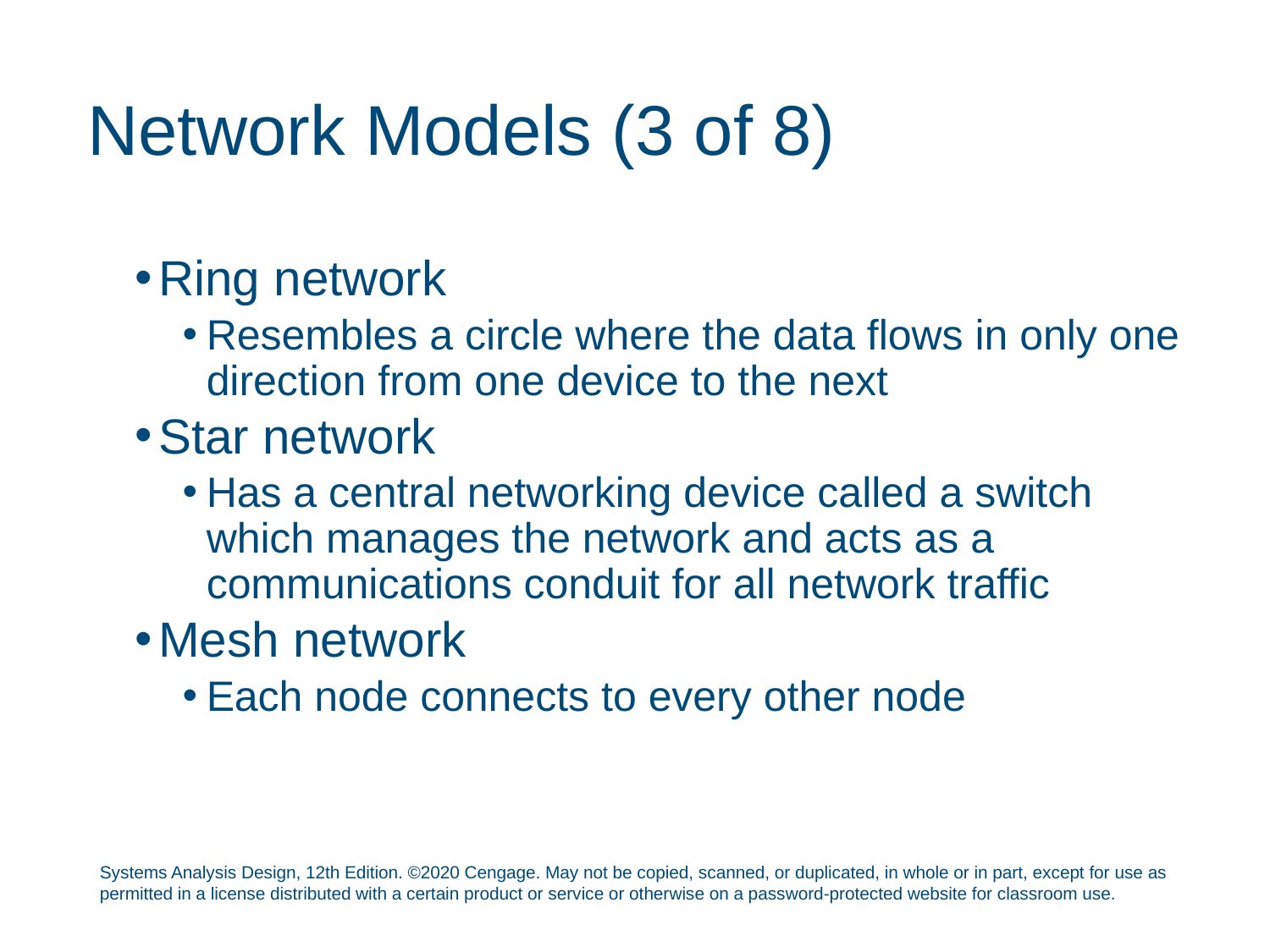

# Network Models (3 of 8)
Ring network
Resembles a circle where the data flows in only one direction from one device to the next
Star network
Has a central networking device called a switch which manages the network and acts as a communications conduit for all network traffic
Mesh network
Each node connects to every other node
Systems Analysis Design, 12th Edition. ©2020 Cengage. May not be copied, scanned, or duplicated, in whole or in part, except for use as permitted in a license distributed with a certain product or service or otherwise on a password-protected website for classroom use.